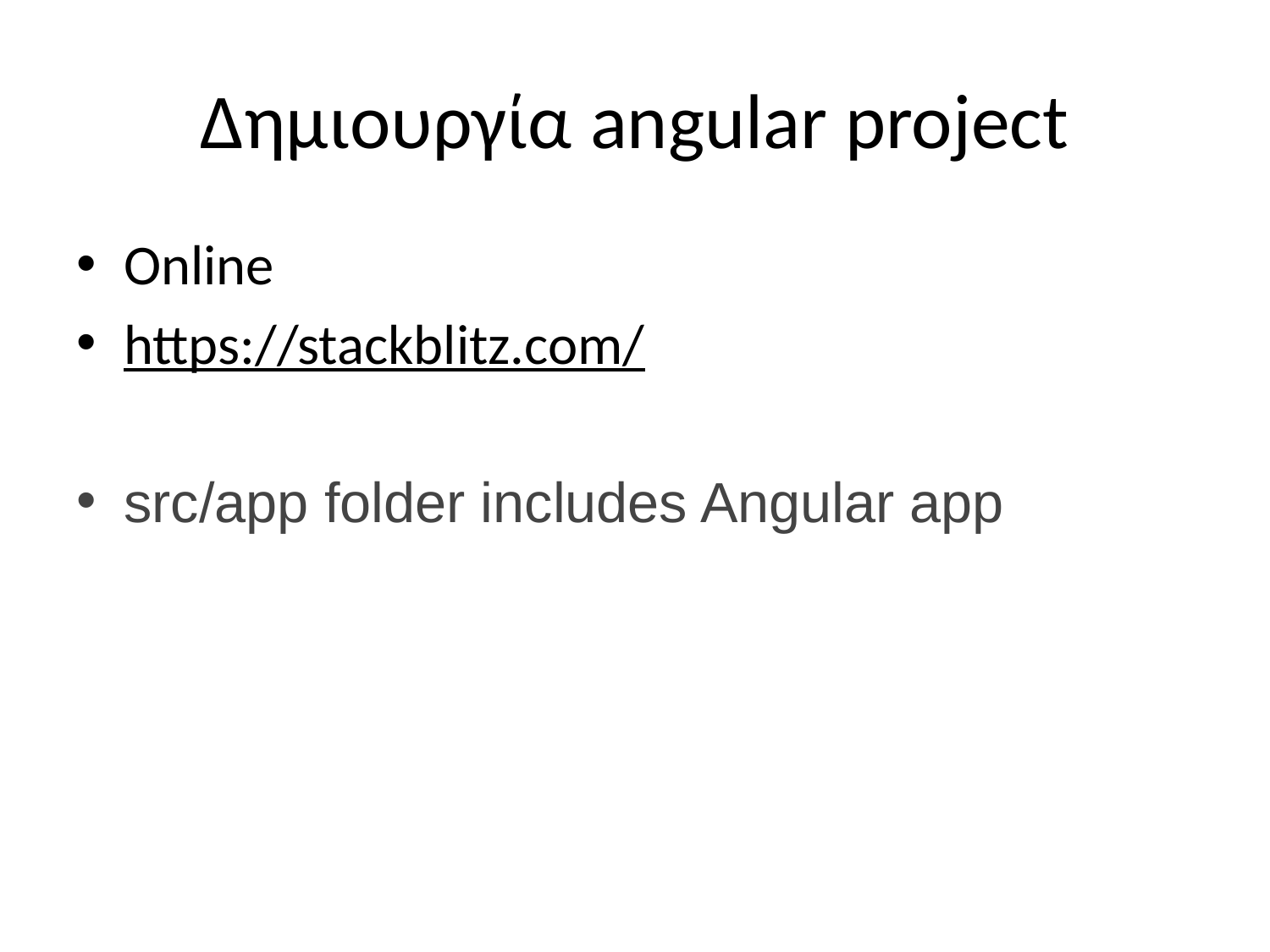

# Δημιουργία angular project
Online
https://stackblitz.com/

src/app folder includes Angular app